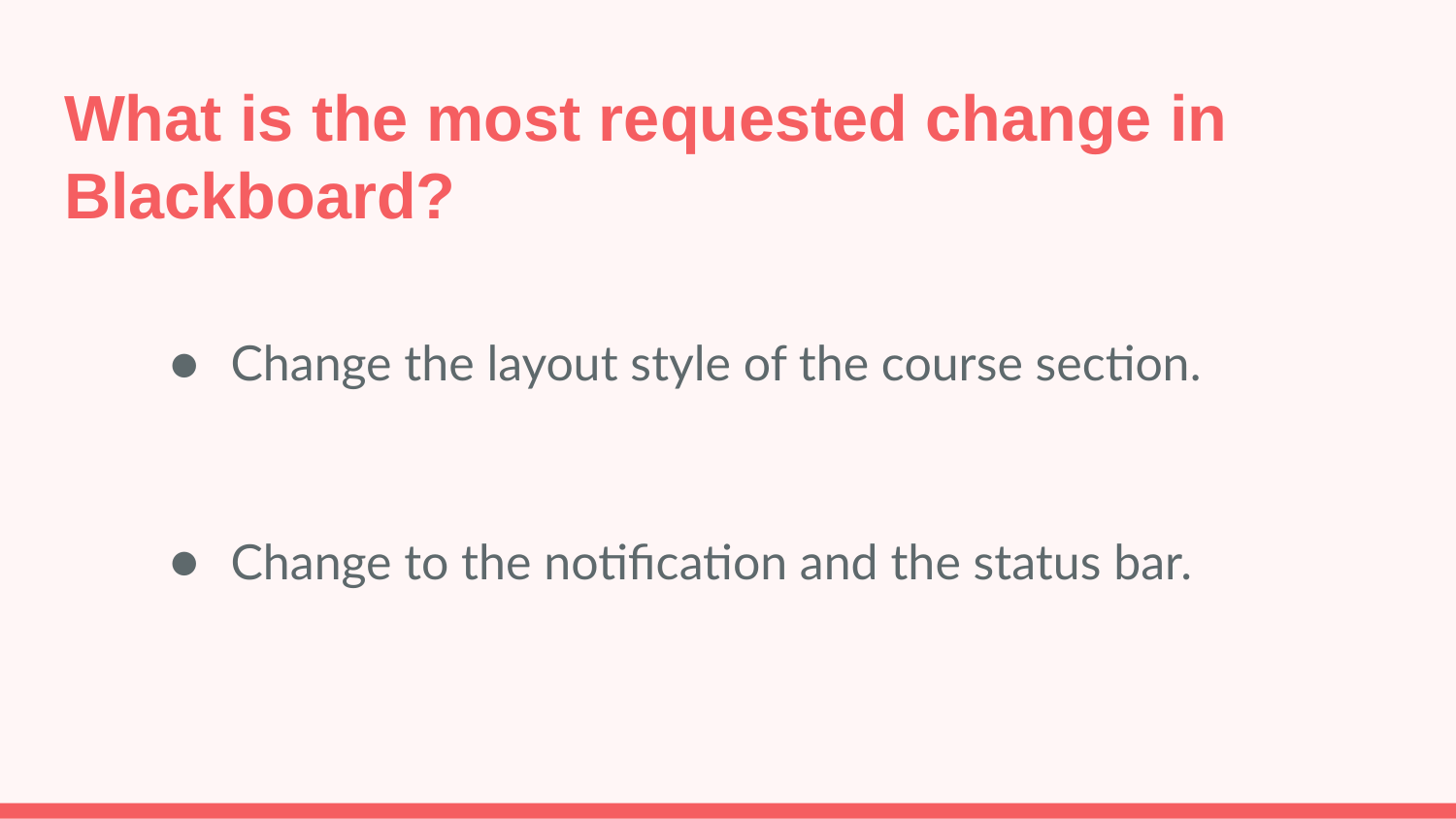

# What is the most requested change in Blackboard?
Change the layout style of the course section.

Change to the notification and the status bar.